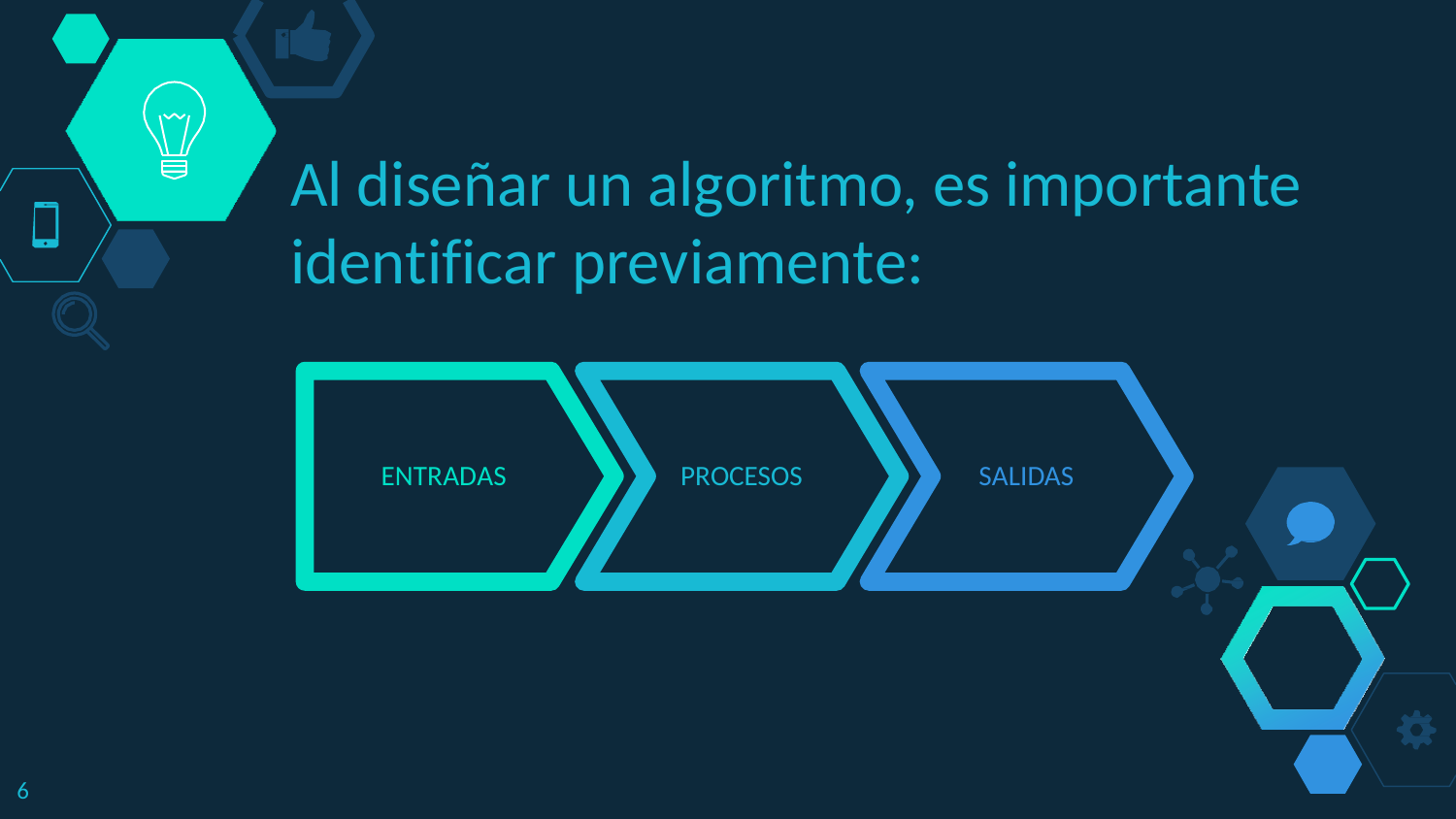

Al diseñar un algoritmo, es importante identificar previamente:

ENTRADAS
PROCESOS
SALIDAS
6